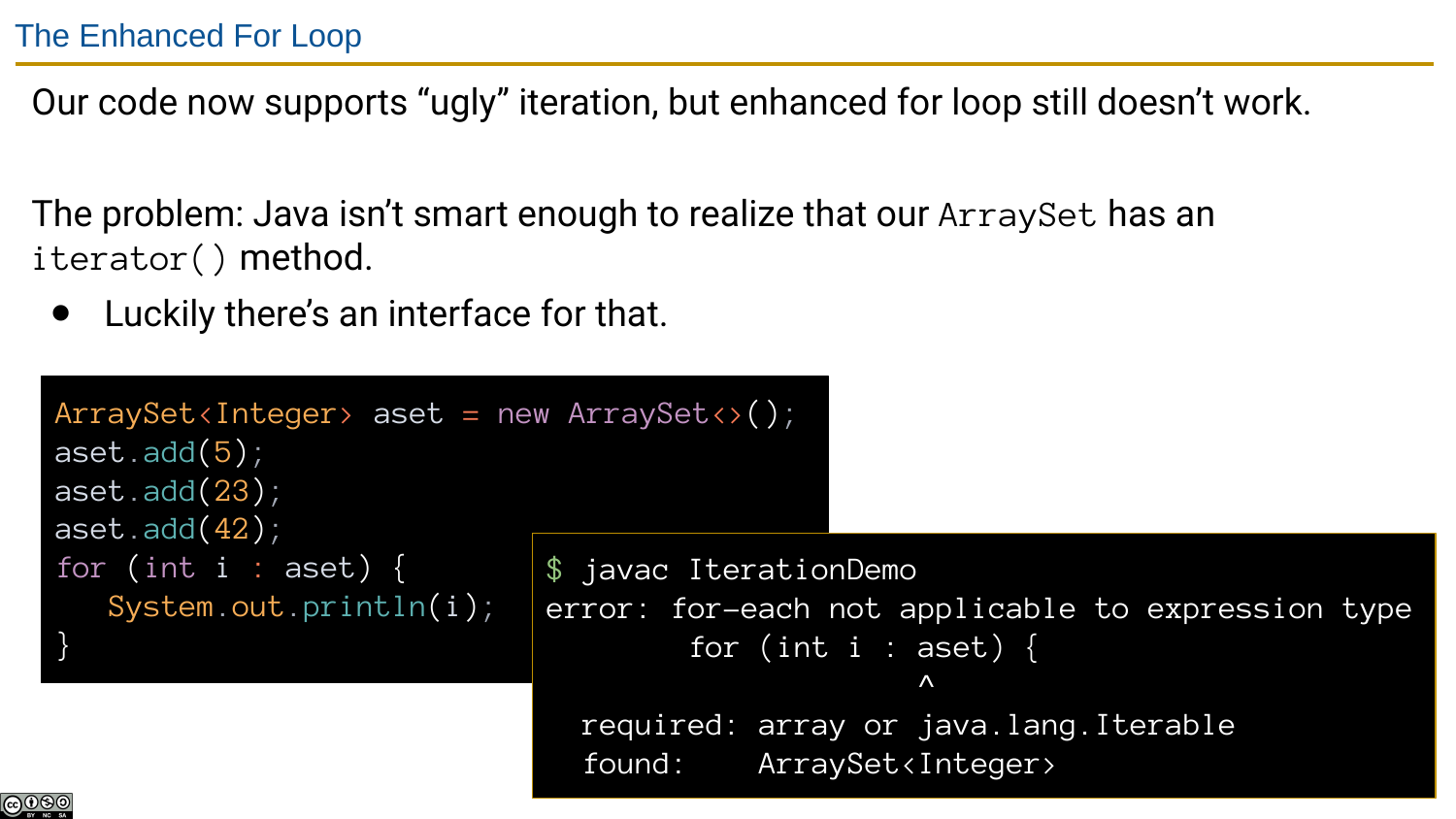

# The Enhanced For Loop
Our code now supports “ugly” iteration, but enhanced for loop still doesn’t work.

The problem: Java isn’t smart enough to realize that our ArraySet has an iterator() method.
Luckily there’s an interface for that.
ArraySet<Integer> aset = new ArraySet<>();
aset.add(5);
aset.add(23);
aset.add(42);
for (int i : aset) {
   System.out.println(i);
}
$ javac IterationDemo
error: for-each not applicable to expression type
        for (int i : aset) {
                     ^
  required: array or java.lang.Iterable
  found:    ArraySet<Integer>